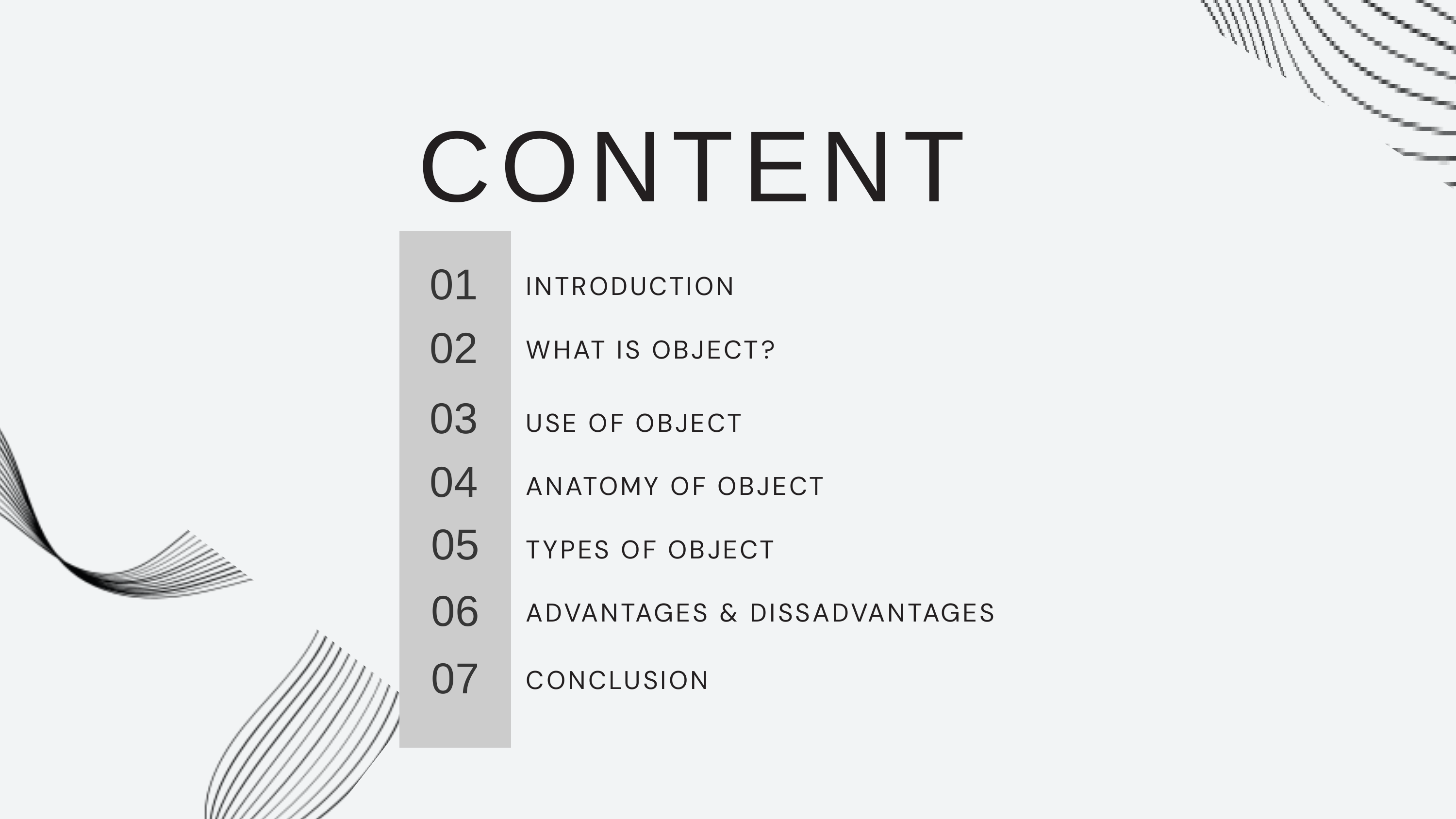

CONTENT

01
INTRODUCTION
02
WHAT IS OBJECT?
03
USE OF OBJECT

04
ANATOMY OF OBJECT
05
TYPES OF OBJECT
06
ADVANTAGES & DISSADVANTAGES
07
CONCLUSION